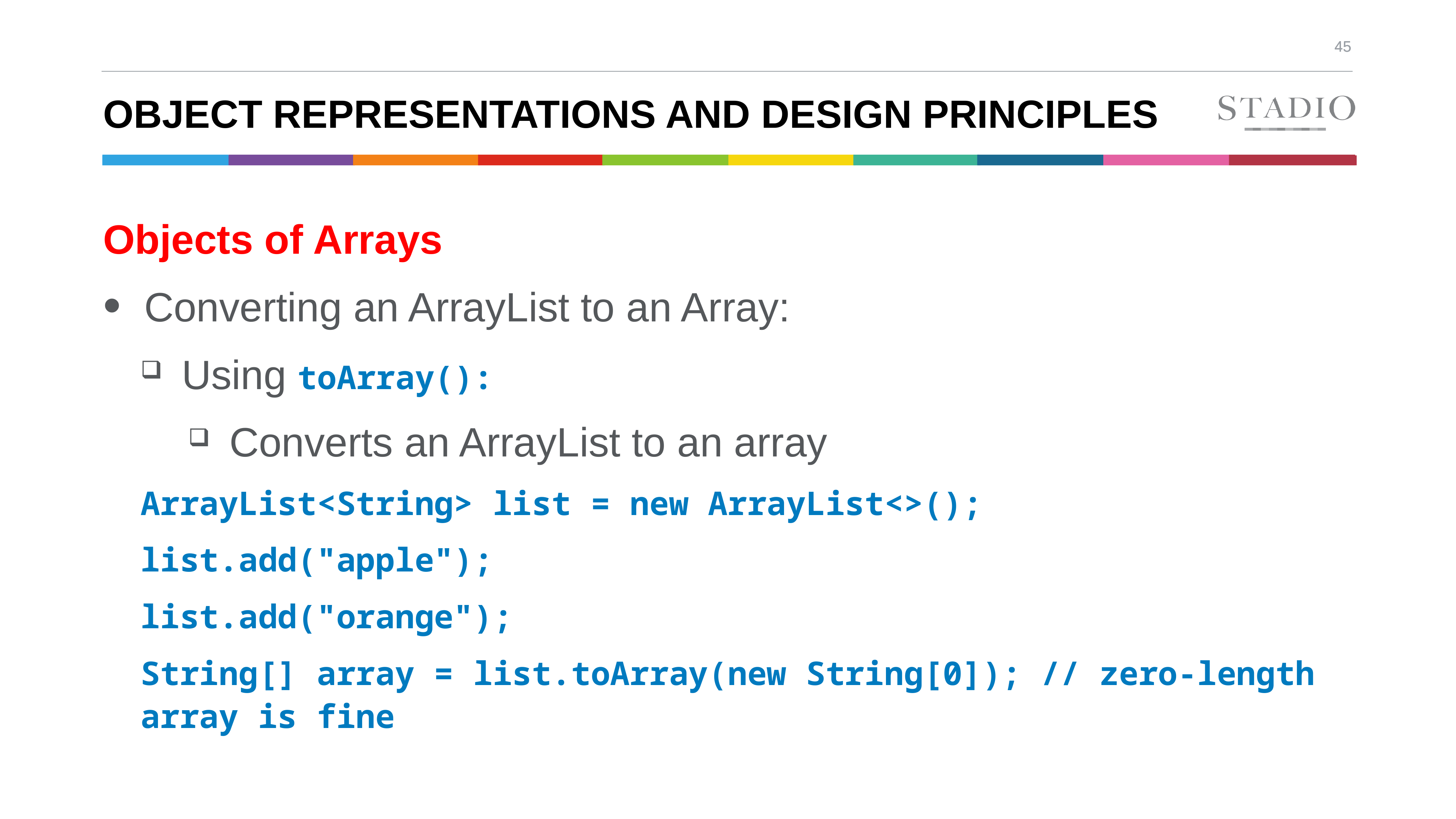

# Object Representations and Design Principles

Objects of Arrays
Converting an ArrayList to an Array:
Using toArray():
Converts an ArrayList to an array
ArrayList<String> list = new ArrayList<>();
list.add("apple");
list.add("orange");
String[] array = list.toArray(new String[0]); // zero-length array is fine